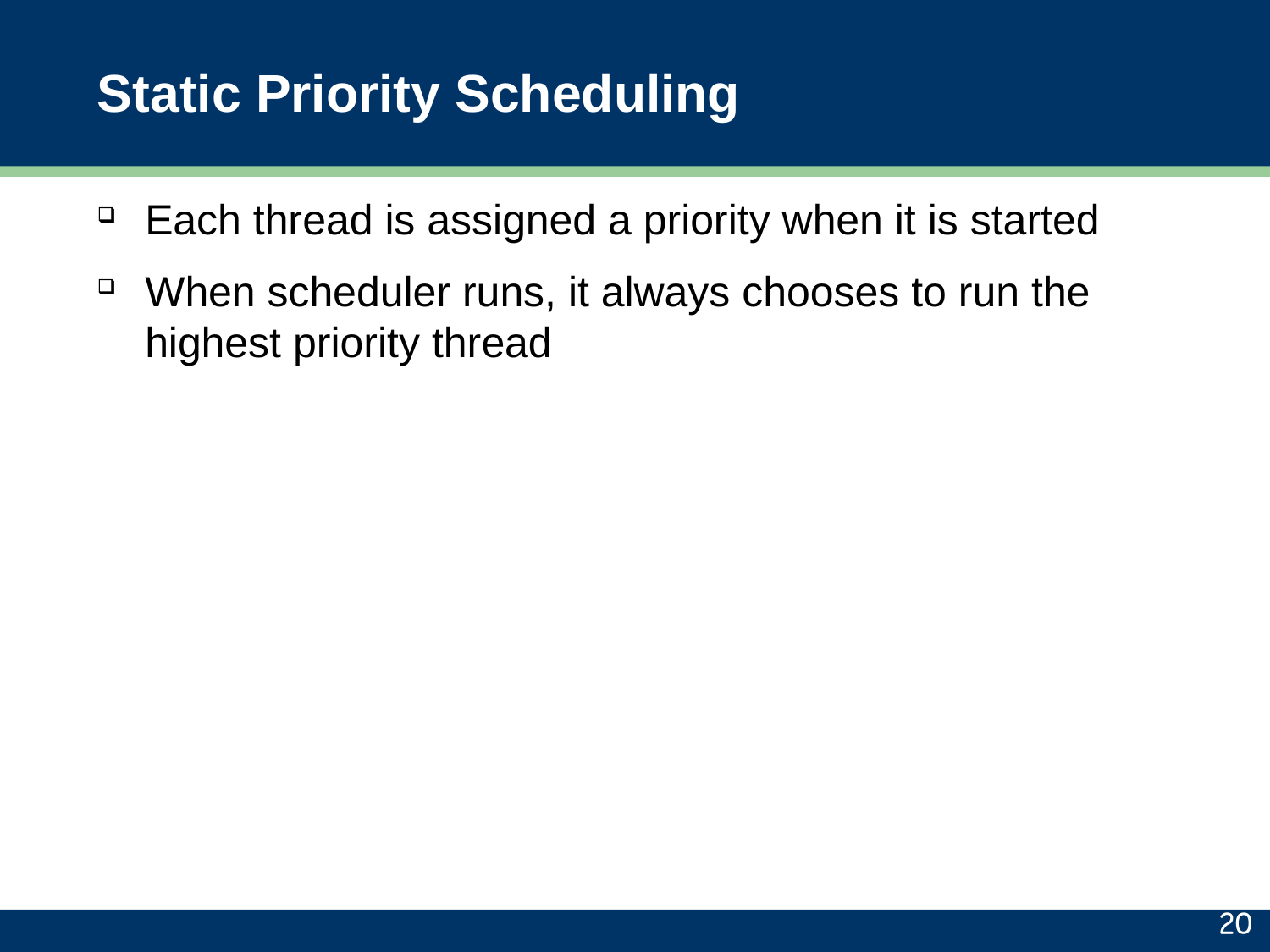

# Static Priority Scheduling
Each thread is assigned a priority when it is started
When scheduler runs, it always chooses to run the highest priority thread
20